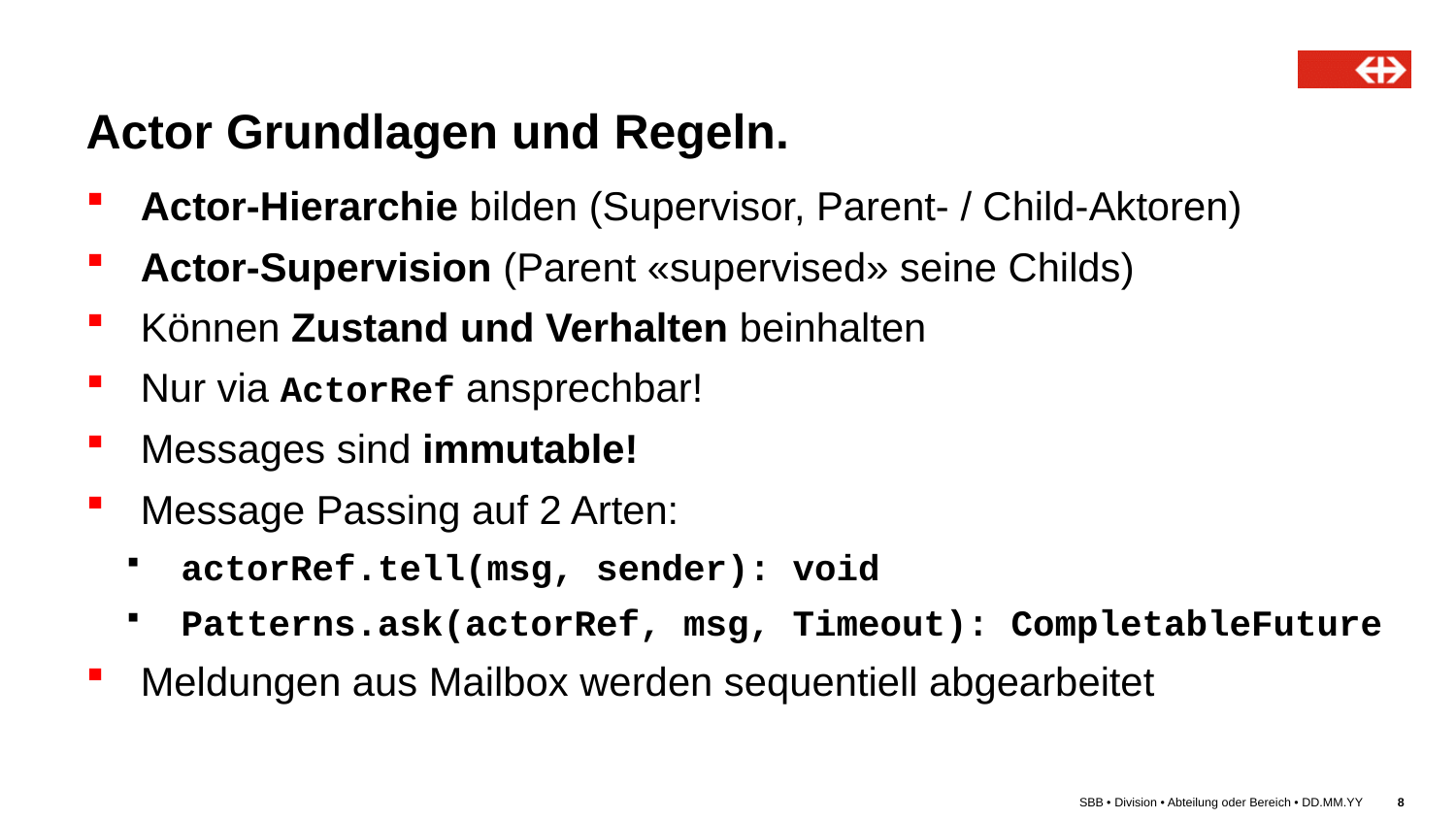

# Actor Grundlagen und Regeln.
Actor-Hierarchie bilden (Supervisor, Parent- / Child-Aktoren)
Actor-Supervision (Parent «supervised» seine Childs)
Können Zustand und Verhalten beinhalten
Nur via ActorRef ansprechbar!
Messages sind immutable!
Message Passing auf 2 Arten:
actorRef.tell(msg, sender): void
Patterns.ask(actorRef, msg, Timeout): CompletableFuture
Meldungen aus Mailbox werden sequentiell abgearbeitet
SBB • Division • Abteilung oder Bereich • DD.MM.YY
8